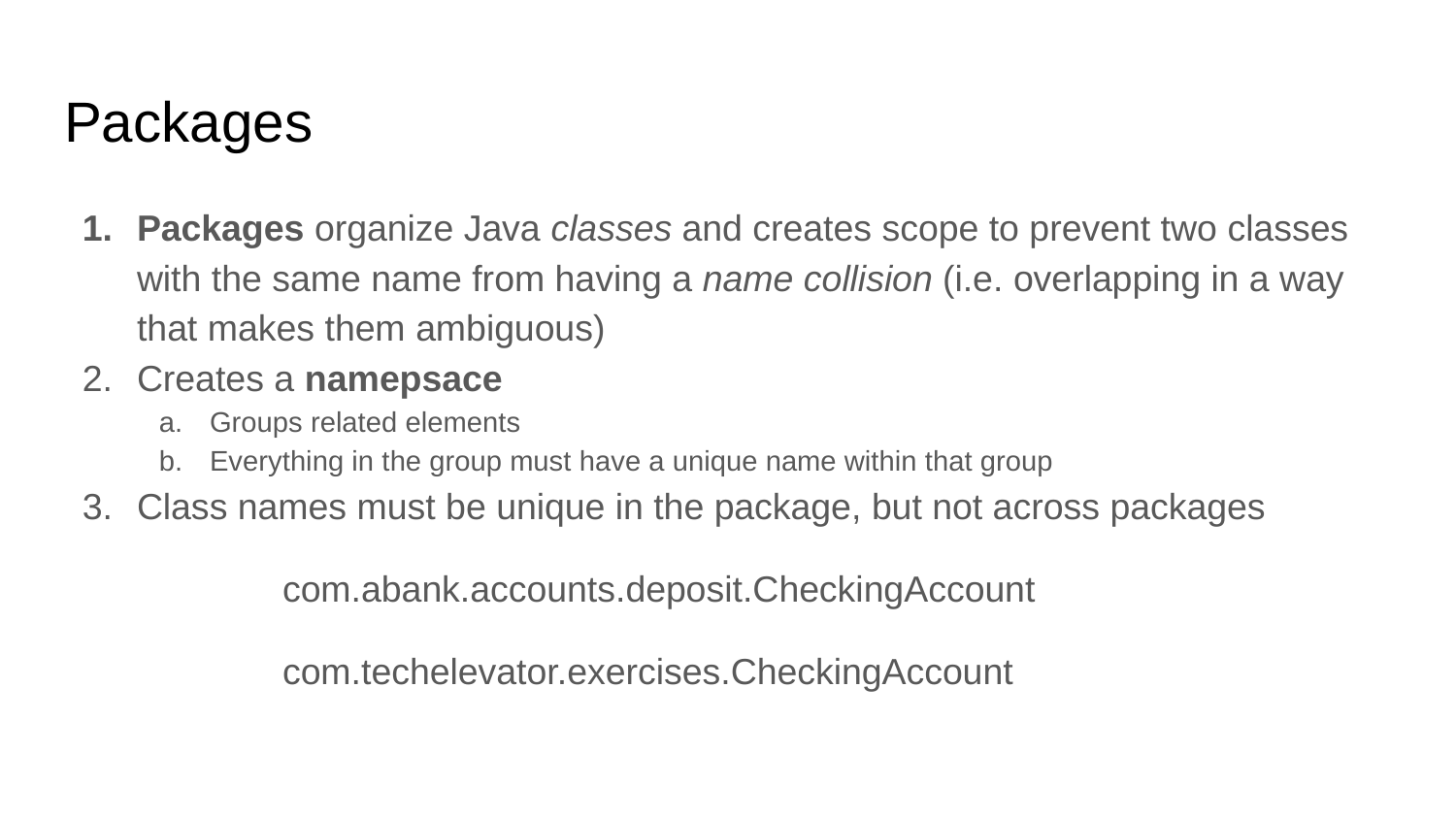

# Packages
Packages organize Java classes and creates scope to prevent two classes with the same name from having a name collision (i.e. overlapping in a way that makes them ambiguous)
Creates a namepsace
Groups related elements
Everything in the group must have a unique name within that group
Class names must be unique in the package, but not across packages
	com.abank.accounts.deposit.CheckingAccount
	com.techelevator.exercises.CheckingAccount